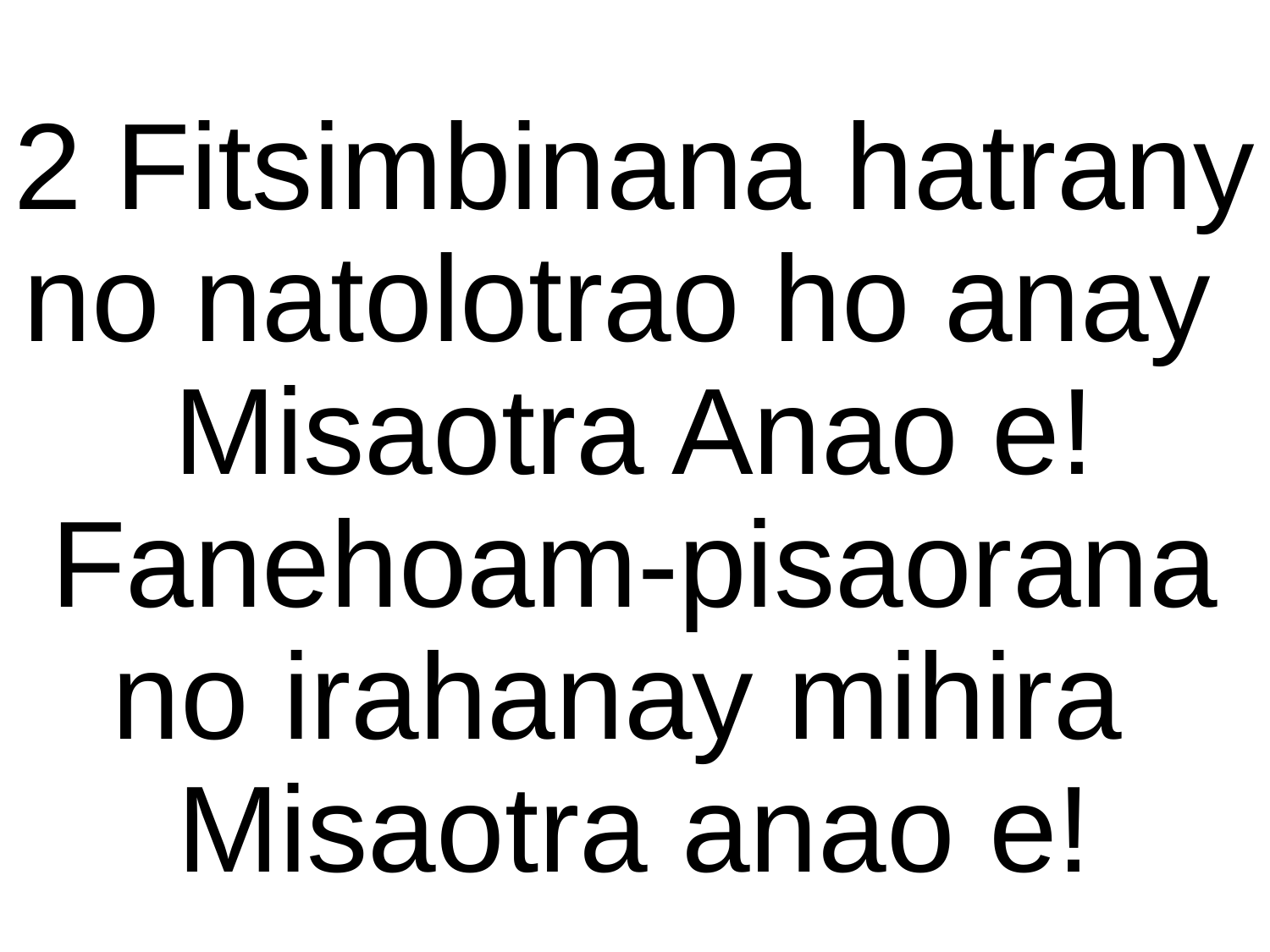

# 2 Fitsimbinana hatrany no natolotrao ho anay Misaotra Anao e! Fanehoam-pisaorana no irahanay mihira Misaotra anao e!